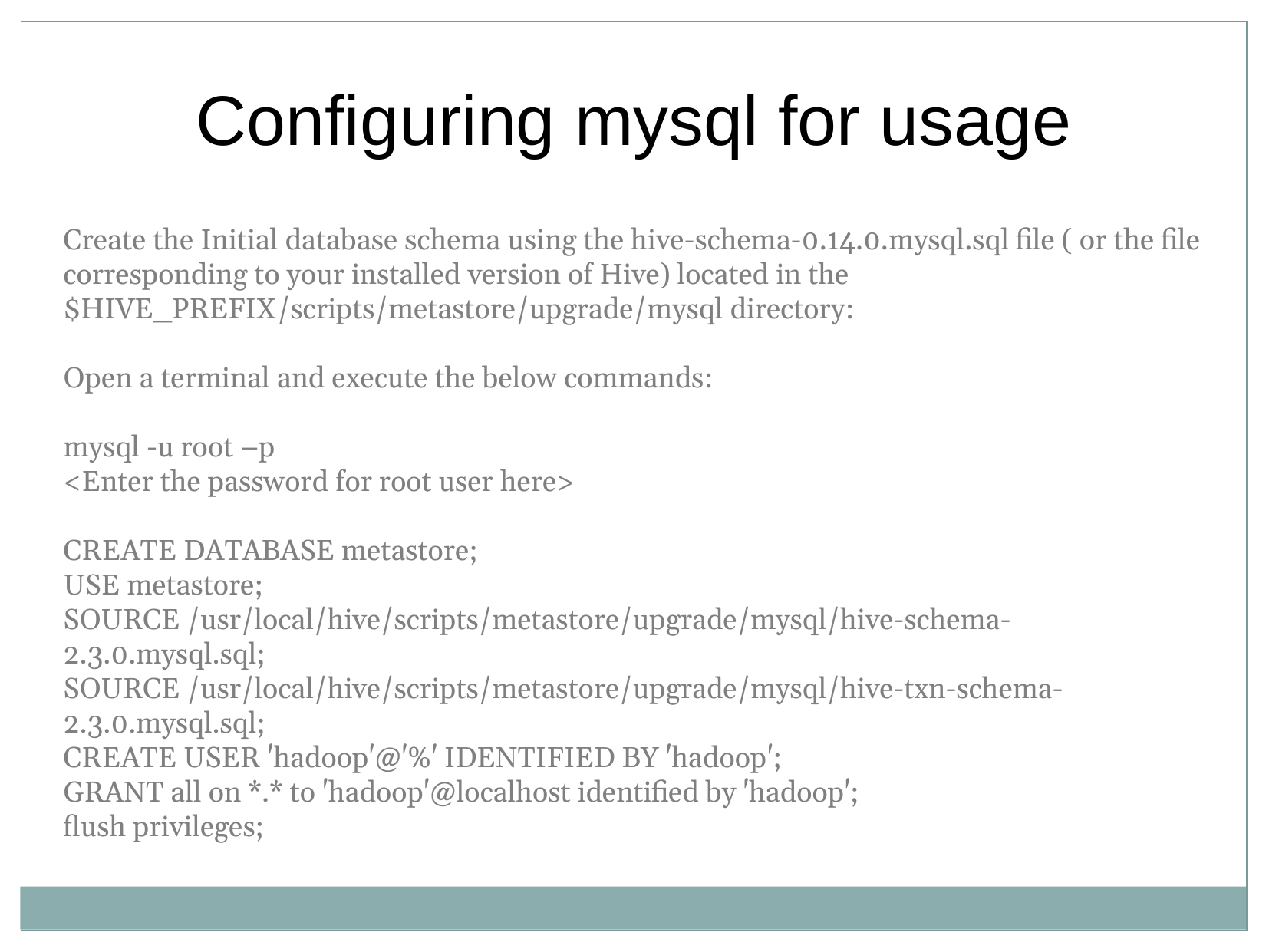

Configuring mysql for usage
Create the Initial database schema using the hive-schema-0.14.0.mysql.sql file ( or the file corresponding to your installed version of Hive) located in the $HIVE_PREFIX/scripts/metastore/upgrade/mysql directory:

Open a terminal and execute the below commands:

mysql -u root –p
<Enter the password for root user here>

CREATE DATABASE metastore;
USE metastore;
SOURCE /usr/local/hive/scripts/metastore/upgrade/mysql/hive-schema-2.3.0.mysql.sql;
SOURCE /usr/local/hive/scripts/metastore/upgrade/mysql/hive-txn-schema-2.3.0.mysql.sql;
CREATE USER 'hadoop'@'%' IDENTIFIED BY 'hadoop';
GRANT all on *.* to 'hadoop'@localhost identified by 'hadoop';
flush privileges;